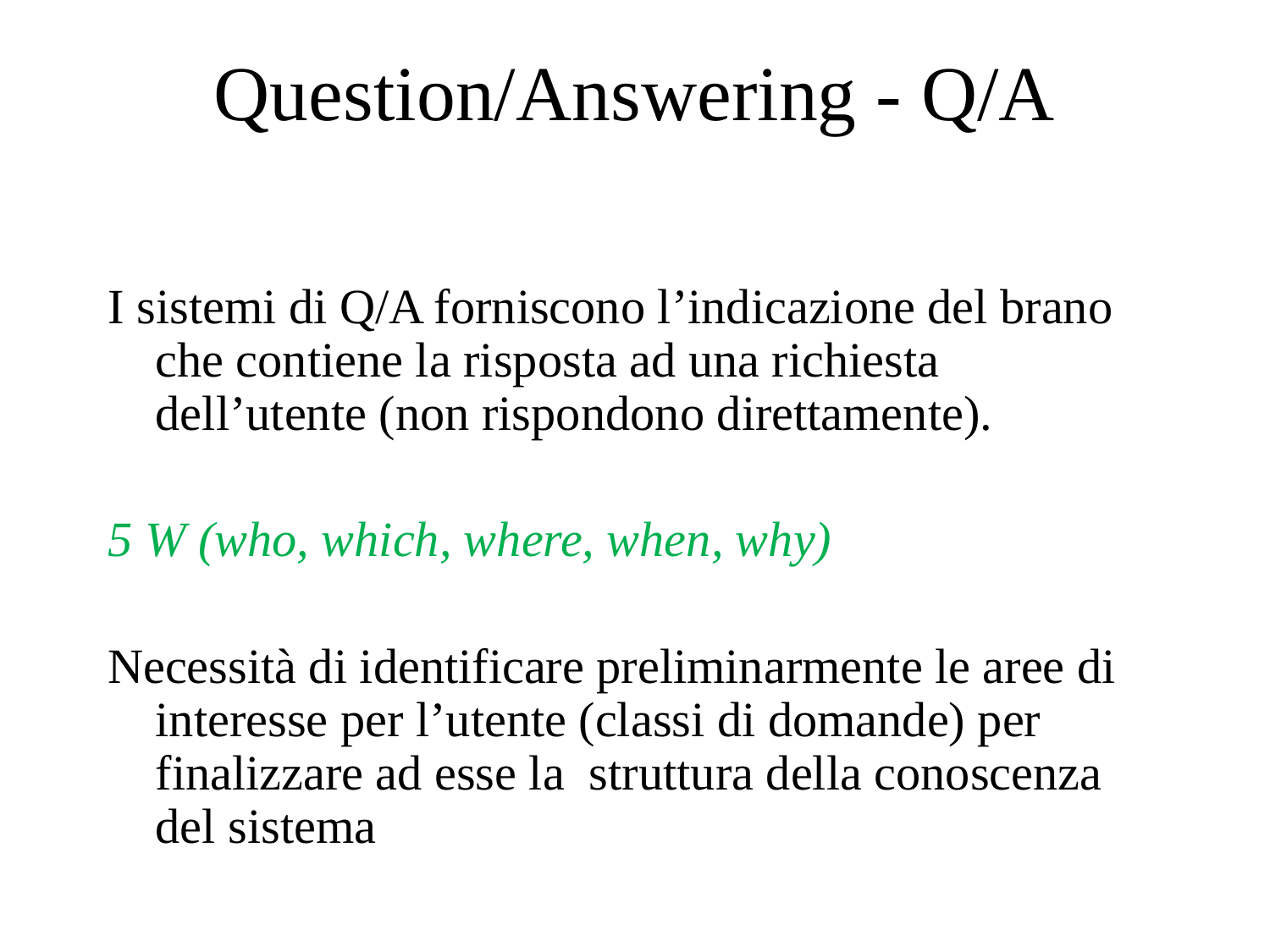

# Question/Answering - Q/A
I sistemi di Q/A forniscono l’indicazione del brano che contiene la risposta ad una richiesta dell’utente (non rispondono direttamente).

5 W (who, which, where, when, why)

Necessità di identificare preliminarmente le aree di interesse per l’utente (classi di domande) per finalizzare ad esse la  struttura della conoscenza del sistema